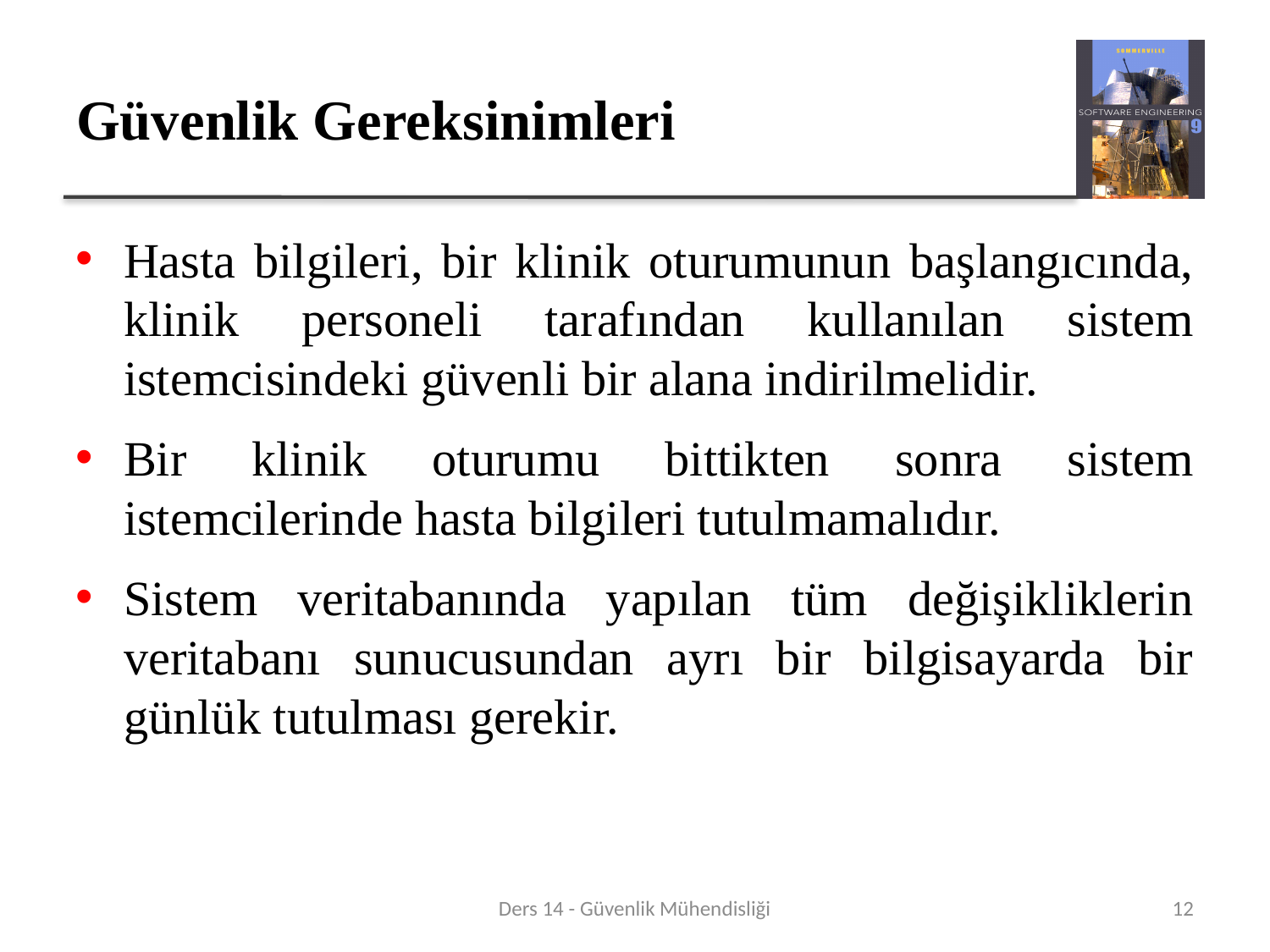

# Güvenlik Gereksinimleri
Hasta bilgileri, bir klinik oturumunun başlangıcında, klinik personeli tarafından kullanılan sistem istemcisindeki güvenli bir alana indirilmelidir.
Bir klinik oturumu bittikten sonra sistem istemcilerinde hasta bilgileri tutulmamalıdır.
Sistem veritabanında yapılan tüm değişikliklerin veritabanı sunucusundan ayrı bir bilgisayarda bir günlük tutulması gerekir.
Ders 14 - Güvenlik Mühendisliği
12